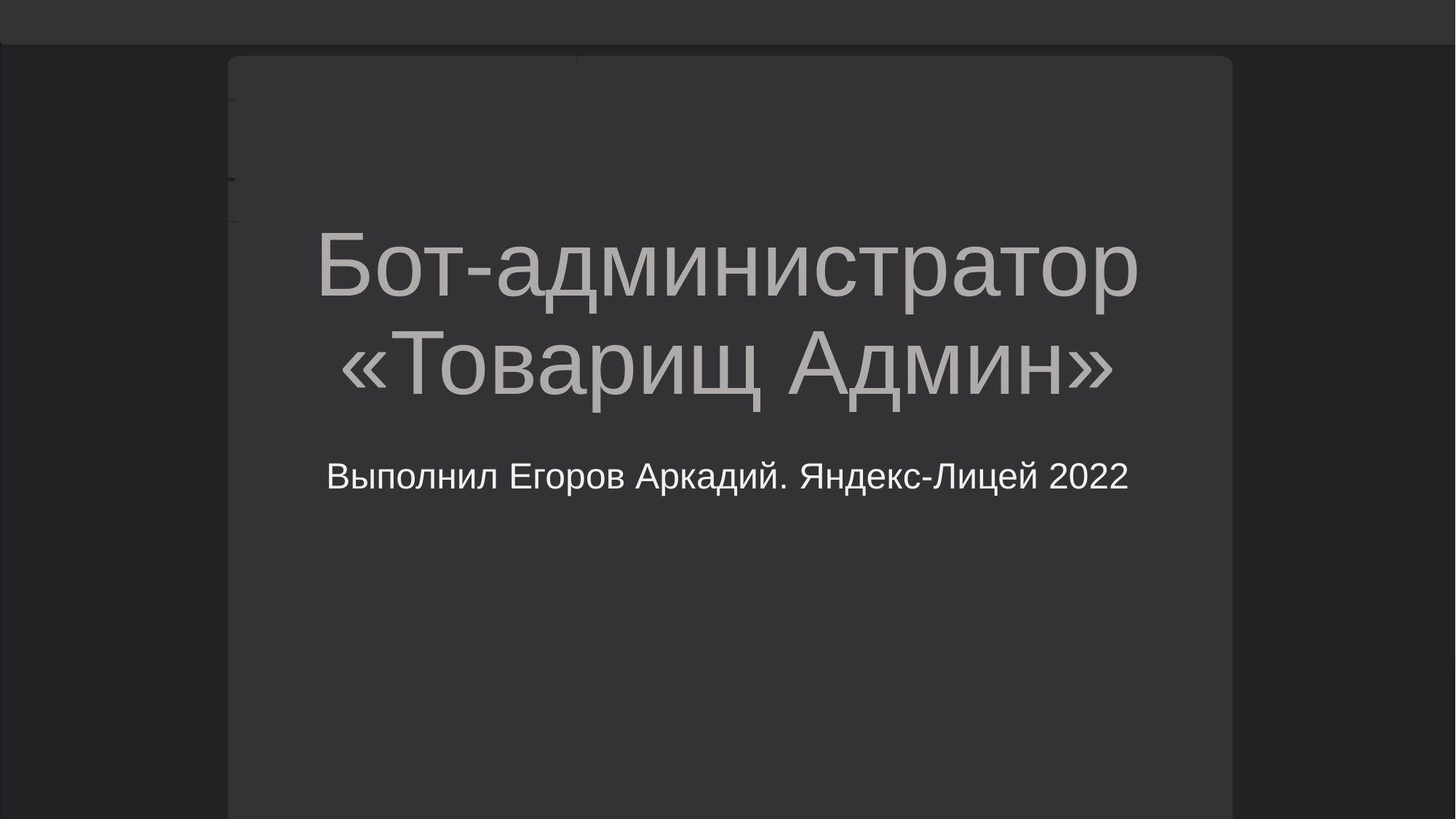

# Бот-администратор «Товарищ Админ»
Выполнил Егоров Аркадий. Яндекс-Лицей 2022